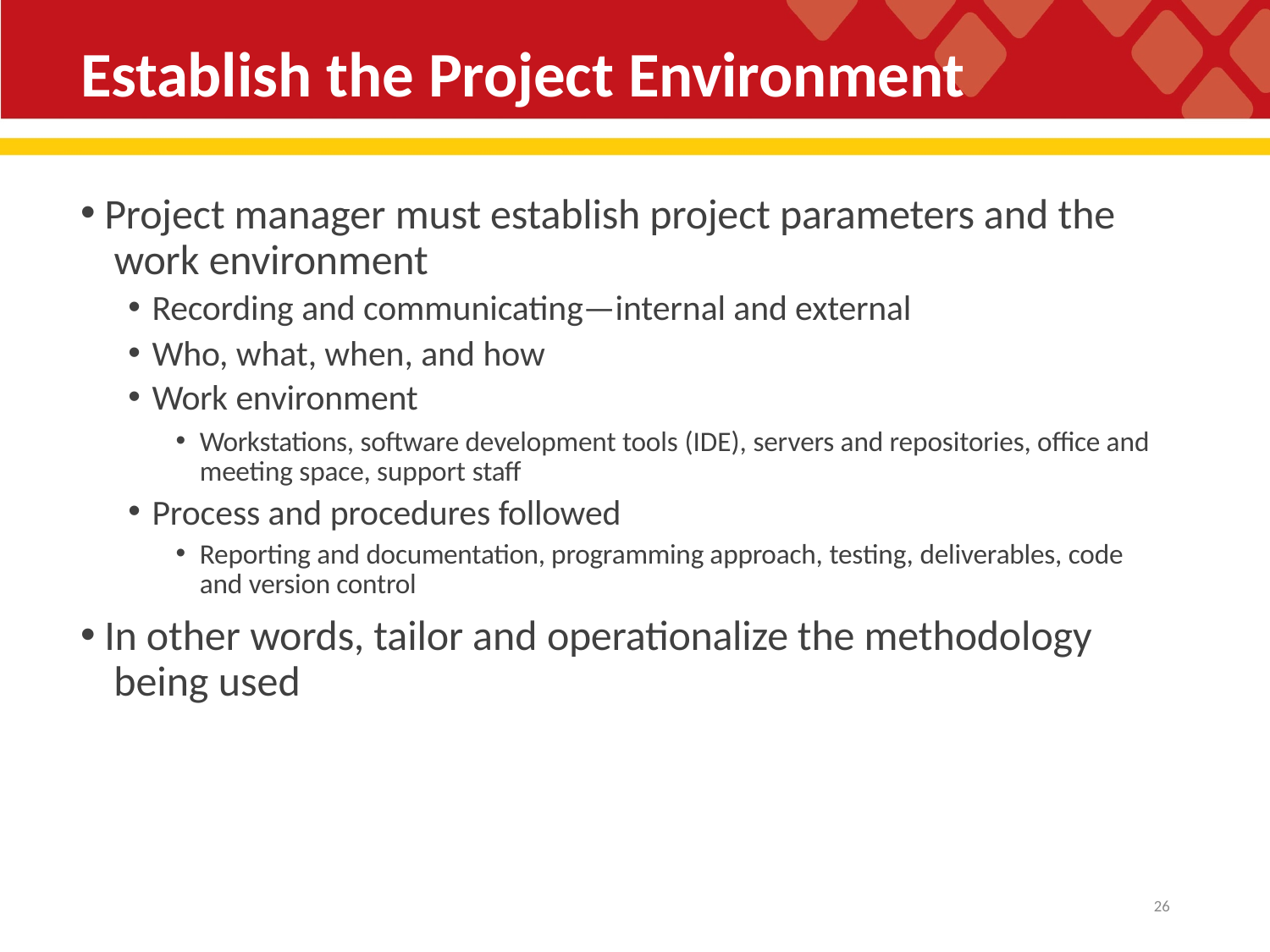

# Establish the Project Environment
Project manager must establish project parameters and the  work environment
Recording and communicating—internal and external
Who, what, when, and how
Work environment
Workstations, software development tools (IDE), servers and repositories, office and  meeting space, support staff
Process and procedures followed
Reporting and documentation, programming approach, testing, deliverables, code  and version control
In other words, tailor and operationalize the methodology  being used
26